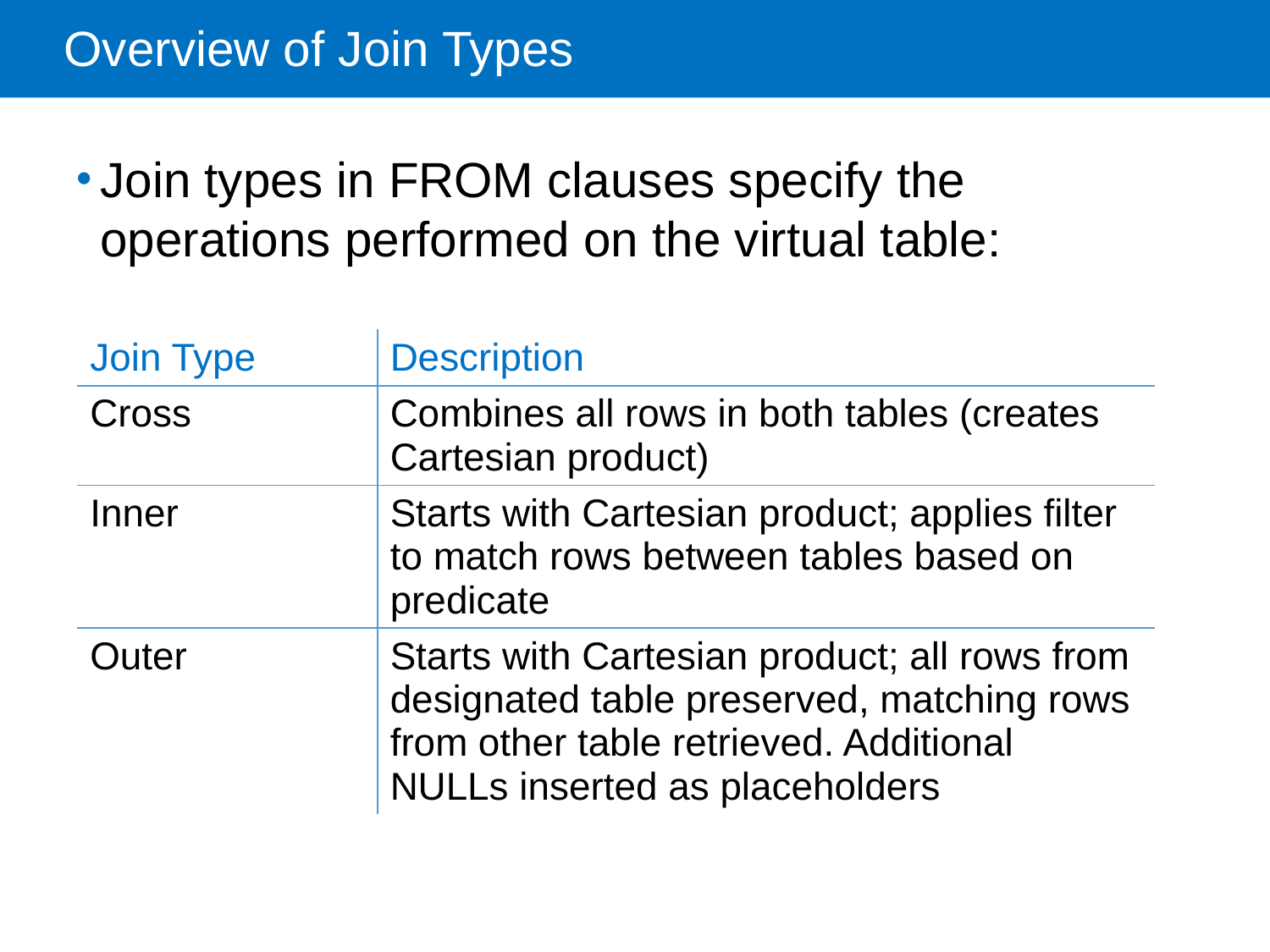

# Overview of Join Types
Join types in FROM clauses specify the operations performed on the virtual table:

| Join Type | Description |
| --- | --- |
| Cross | Combines all rows in both tables (creates Cartesian product) |
| Inner | Starts with Cartesian product; applies filter to match rows between tables based on predicate |
| Outer | Starts with Cartesian product; all rows from designated table preserved, matching rows from other table retrieved. Additional NULLs inserted as placeholders |